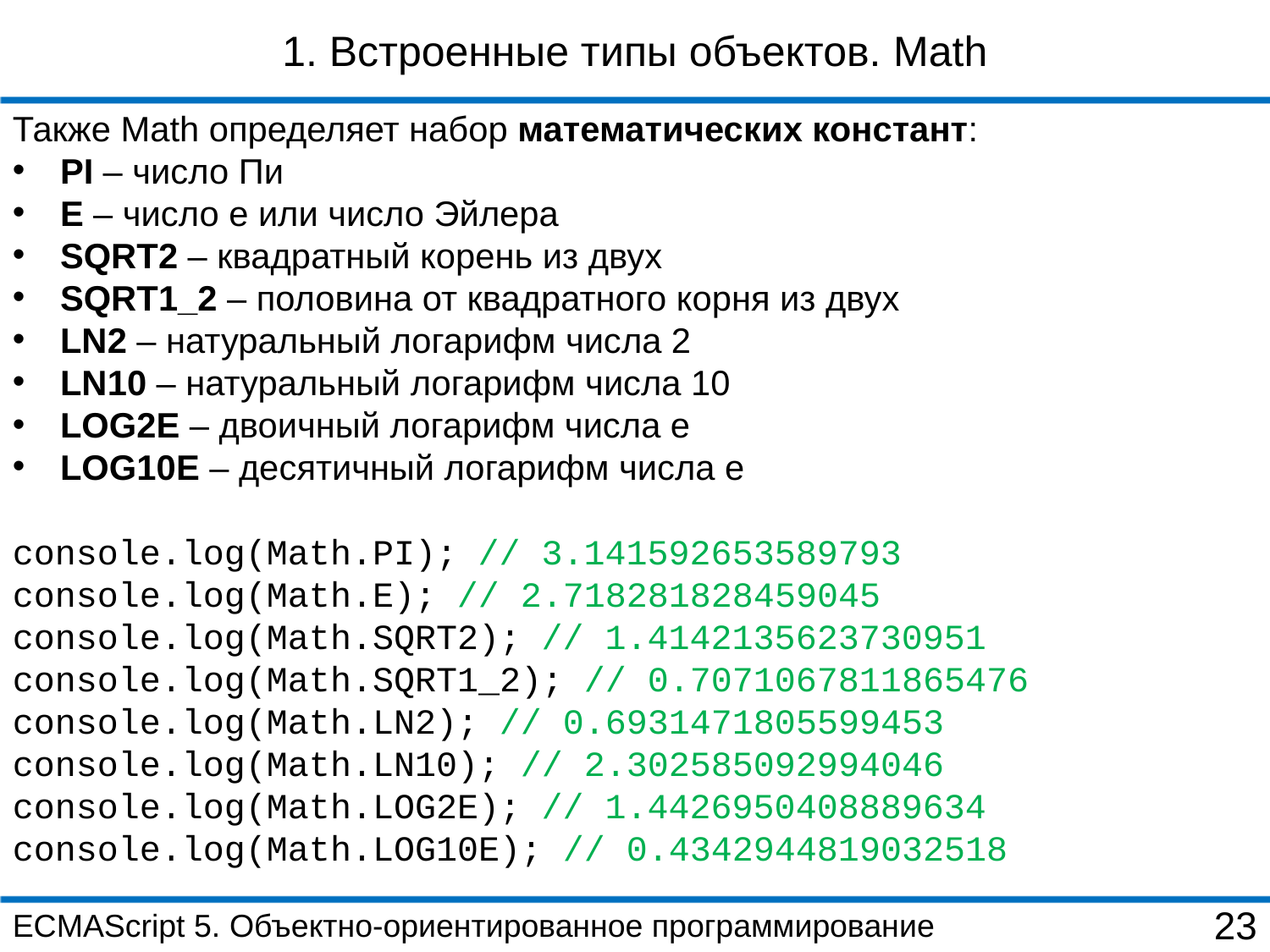

1. Встроенные типы объектов. Math
Также Math определяет набор математических констант:
PI – число Пи
E – число e или число Эйлера
SQRT2 – квадратный корень из двух
SQRT1_2 – половина от квадратного корня из двух
LN2 – натуральный логарифм числа 2
LN10 – натуральный логарифм числа 10
LOG2E – двоичный логарифм числа e
LOG10E – десятичный логарифм числа e

console.log(Math.PI); // 3.141592653589793
console.log(Math.E); // 2.718281828459045
console.log(Math.SQRT2); // 1.4142135623730951
console.log(Math.SQRT1_2); // 0.7071067811865476
console.log(Math.LN2); // 0.6931471805599453
console.log(Math.LN10); // 2.302585092994046
console.log(Math.LOG2E); // 1.4426950408889634
console.log(Math.LOG10E); // 0.4342944819032518
ECMAScript 5. Объектно-ориентированное программирование
23